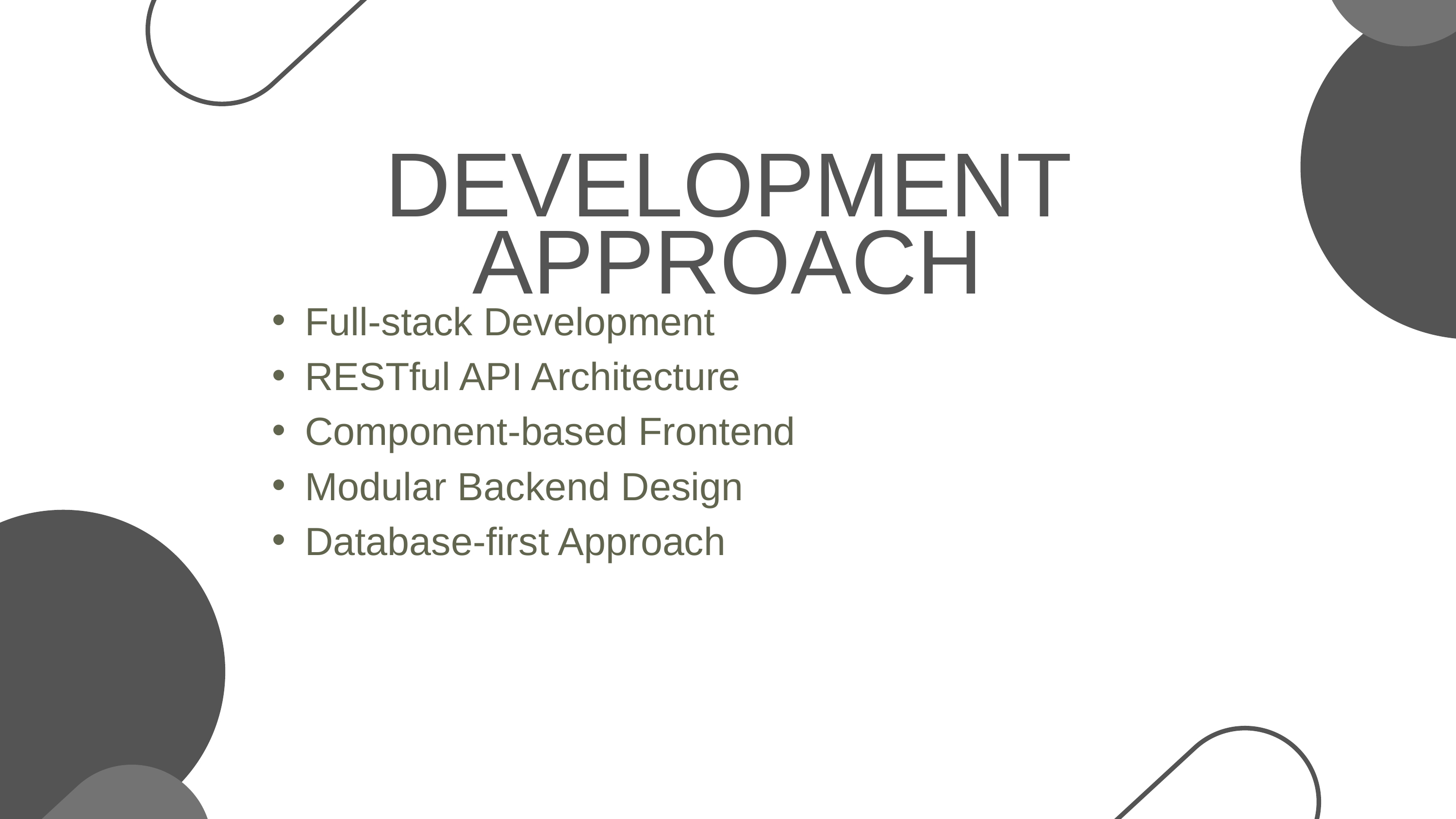

DEVELOPMENT APPROACH
Full-stack Development
RESTful API Architecture
Component-based Frontend
Modular Backend Design
Database-first Approach